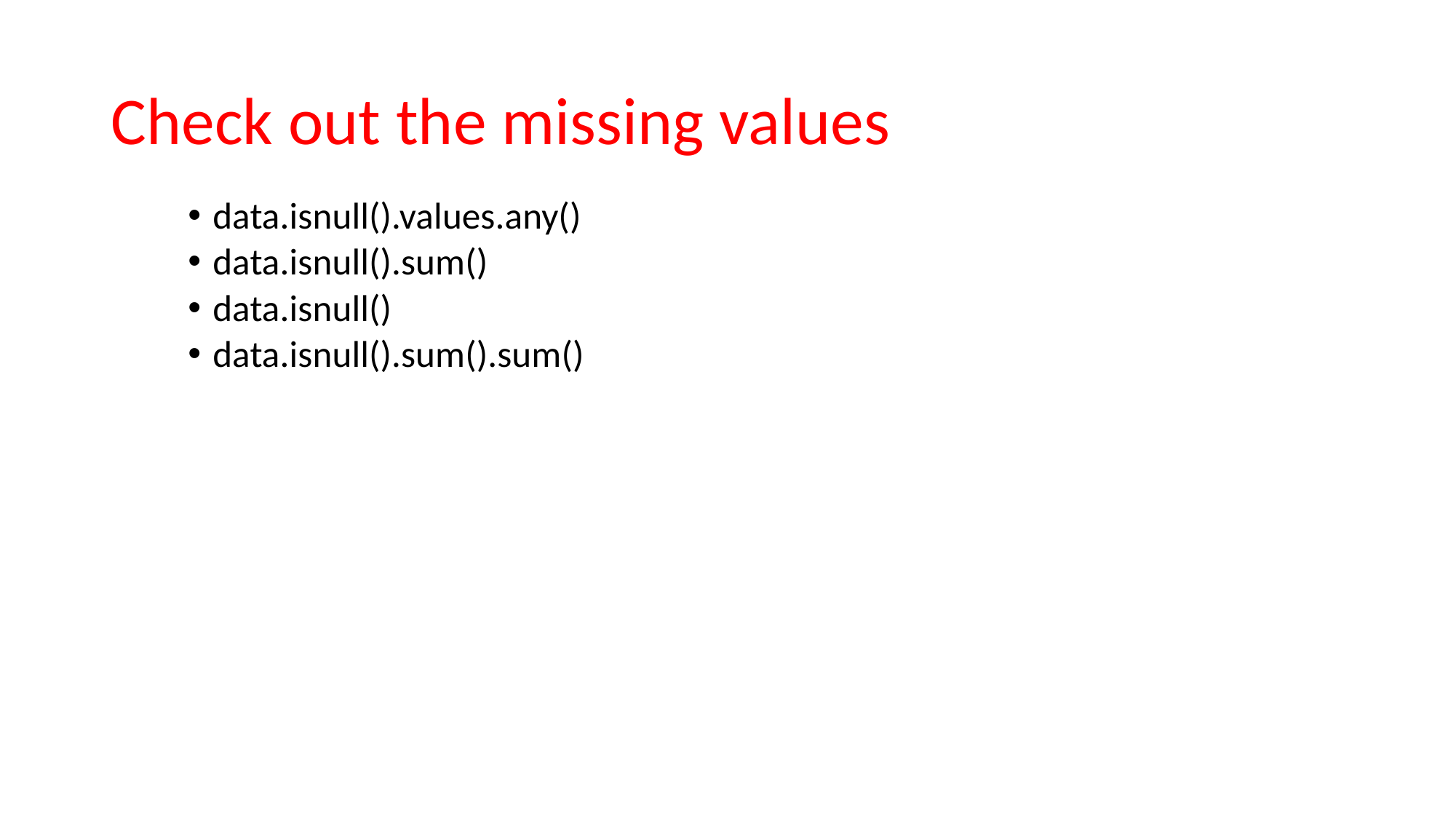

# Check out the missing values
data.isnull().values.any()
data.isnull().sum()
data.isnull()
data.isnull().sum().sum()